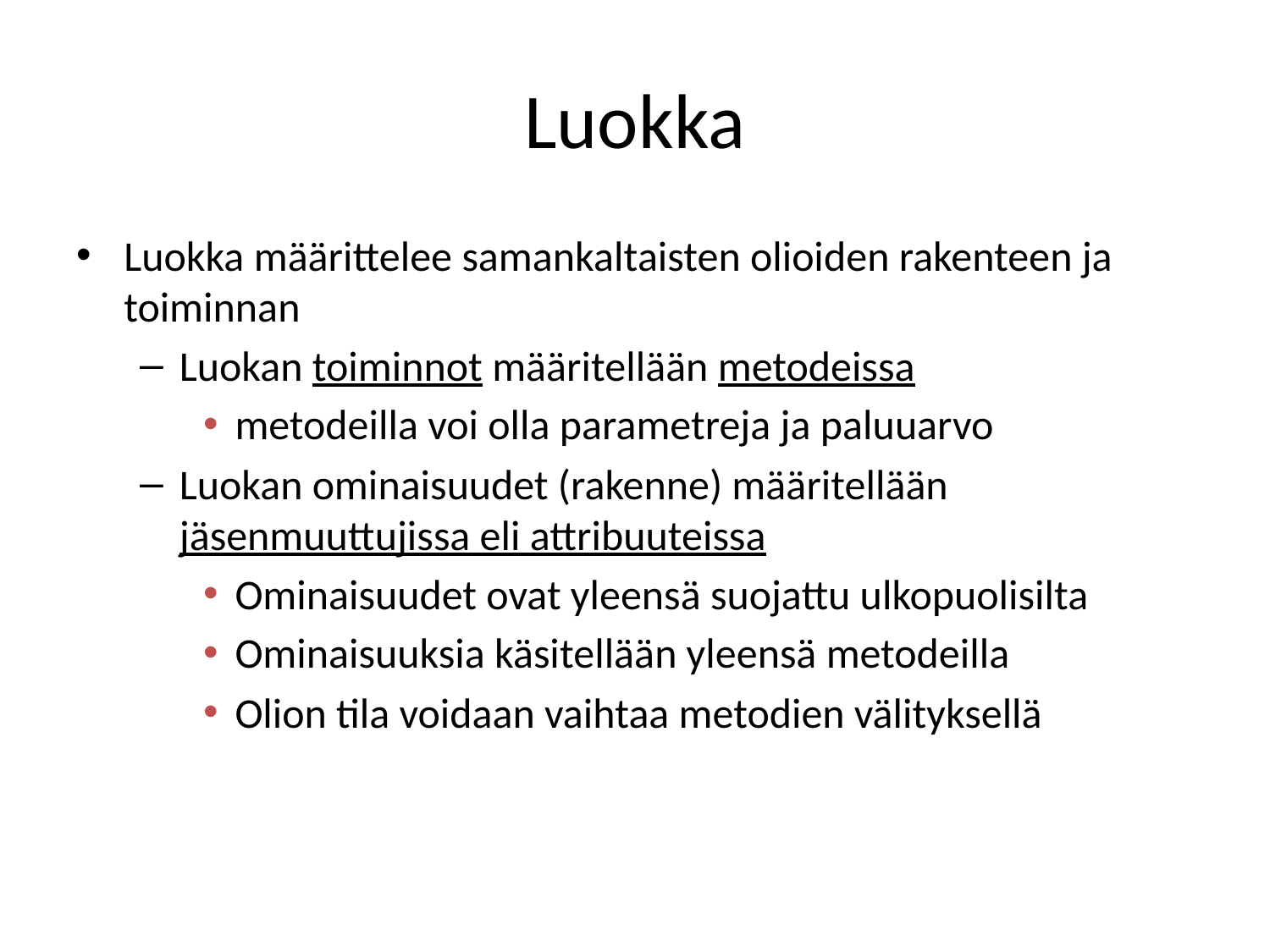

# Luokka
Luokka määrittelee samankaltaisten olioiden rakenteen ja toiminnan
Luokan toiminnot määritellään metodeissa
metodeilla voi olla parametreja ja paluuarvo
Luokan ominaisuudet (rakenne) määritellään jäsenmuuttujissa eli attribuuteissa
Ominaisuudet ovat yleensä suojattu ulkopuolisilta
Ominaisuuksia käsitellään yleensä metodeilla
Olion tila voidaan vaihtaa metodien välityksellä